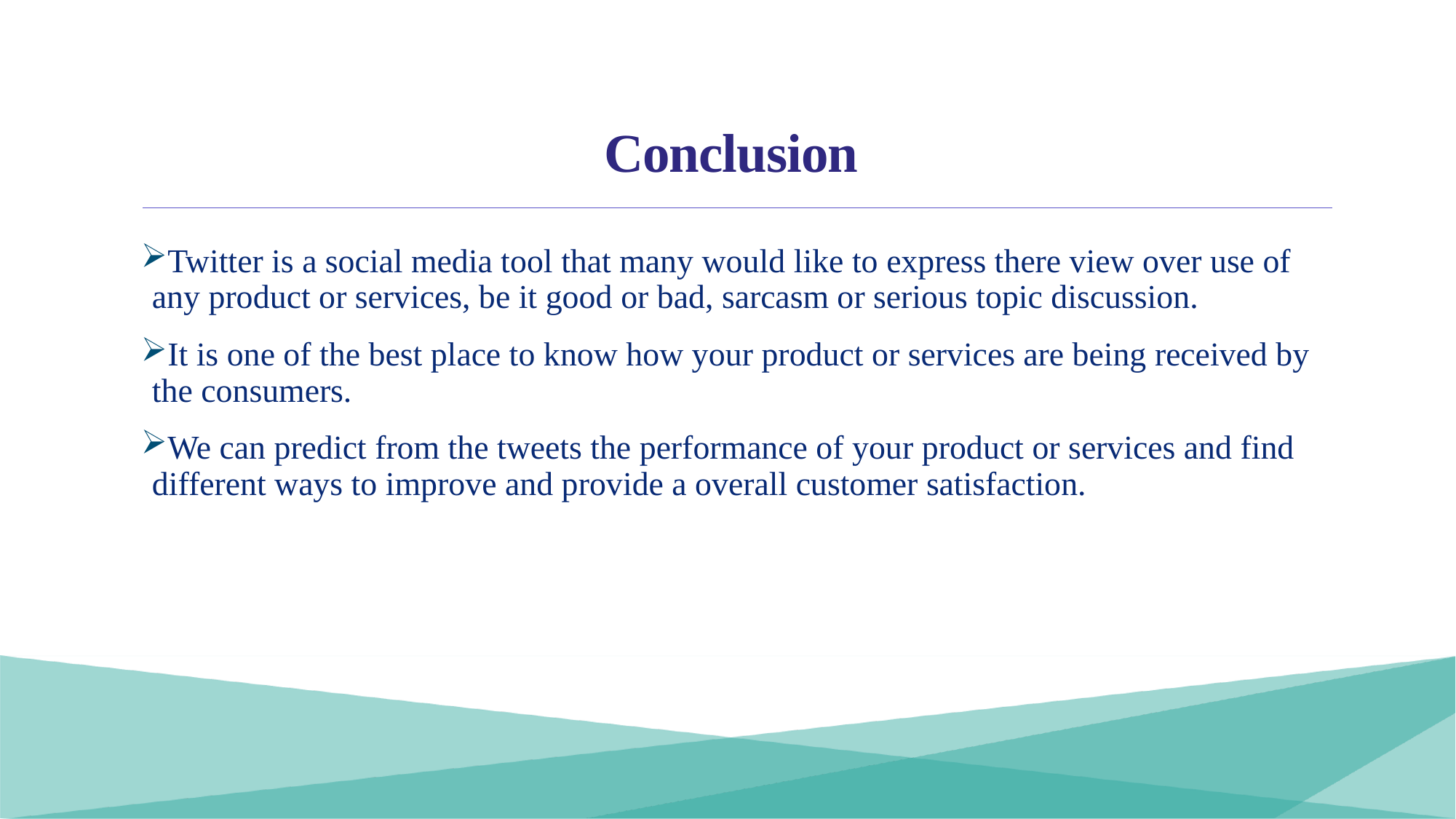

# Conclusion
Twitter is a social media tool that many would like to express there view over use of any product or services, be it good or bad, sarcasm or serious topic discussion.
It is one of the best place to know how your product or services are being received by the consumers.
We can predict from the tweets the performance of your product or services and find different ways to improve and provide a overall customer satisfaction.